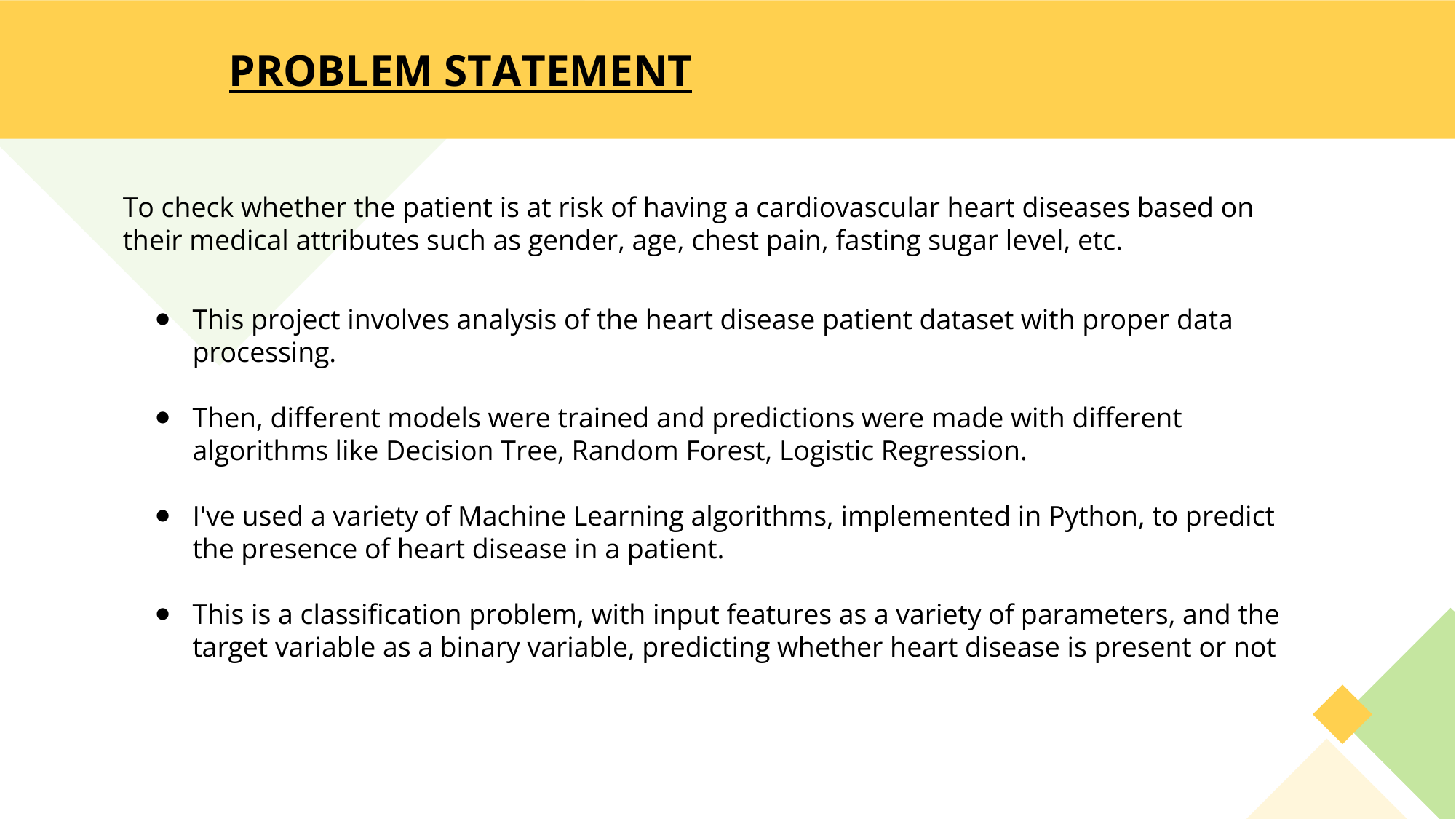

PROBLEM STATEMENT
To check whether the patient is at risk of having a cardiovascular heart diseases based on their medical attributes such as gender, age, chest pain, fasting sugar level, etc.
This project involves analysis of the heart disease patient dataset with proper data processing.

Then, different models were trained and predictions were made with different algorithms like Decision Tree, Random Forest, Logistic Regression.

I've used a variety of Machine Learning algorithms, implemented in Python, to predict the presence of heart disease in a patient.

This is a classification problem, with input features as a variety of parameters, and the target variable as a binary variable, predicting whether heart disease is present or not